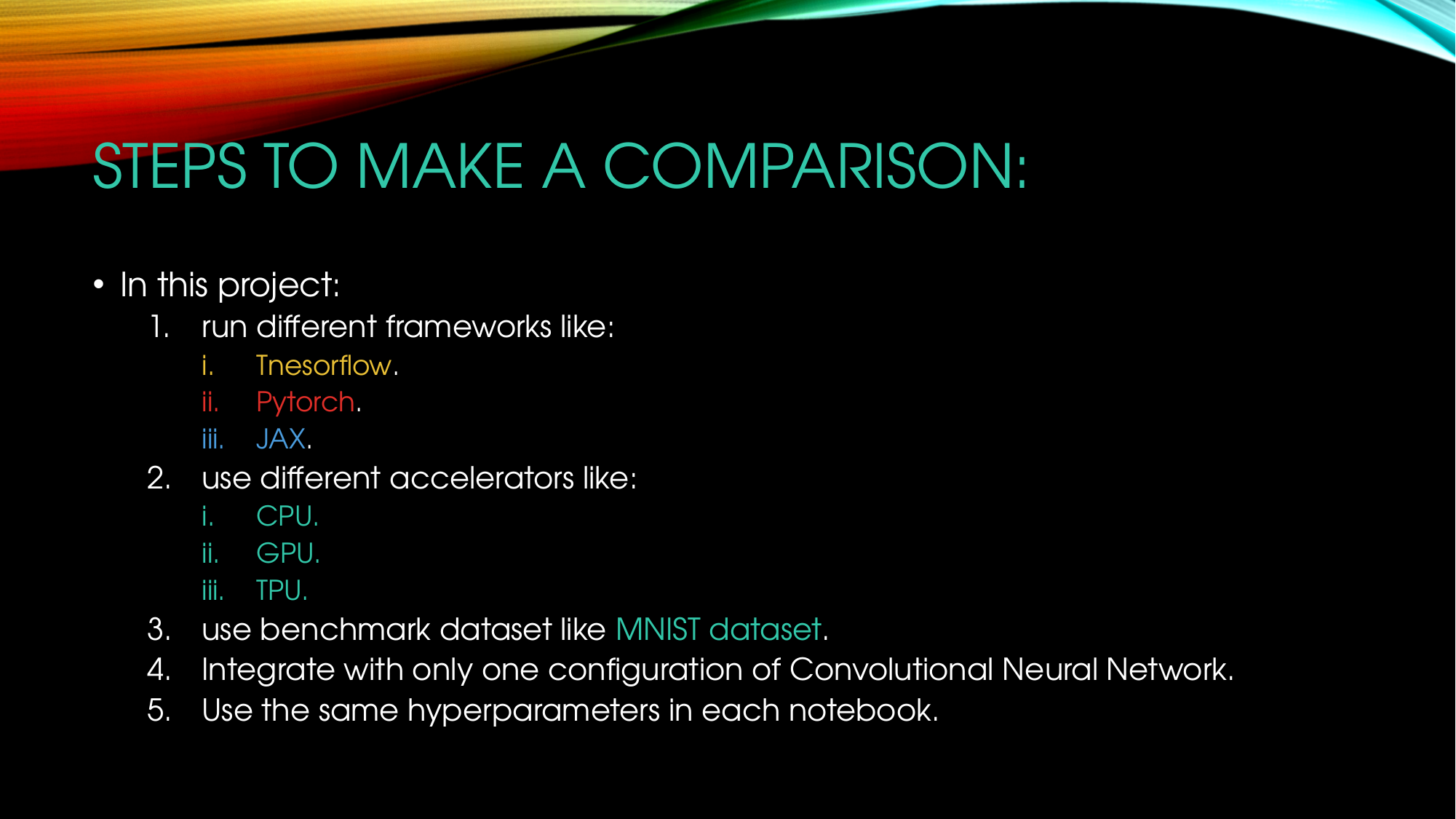

# Steps to make a comparison:
In this project:
run different frameworks like:
Tnesorflow.
Pytorch.
JAX.
use different accelerators like:
CPU.
GPU.
TPU.
use benchmark dataset like MNIST dataset.
Integrate with only one configuration of Convolutional Neural Network.
Use the same hyperparameters in each notebook.